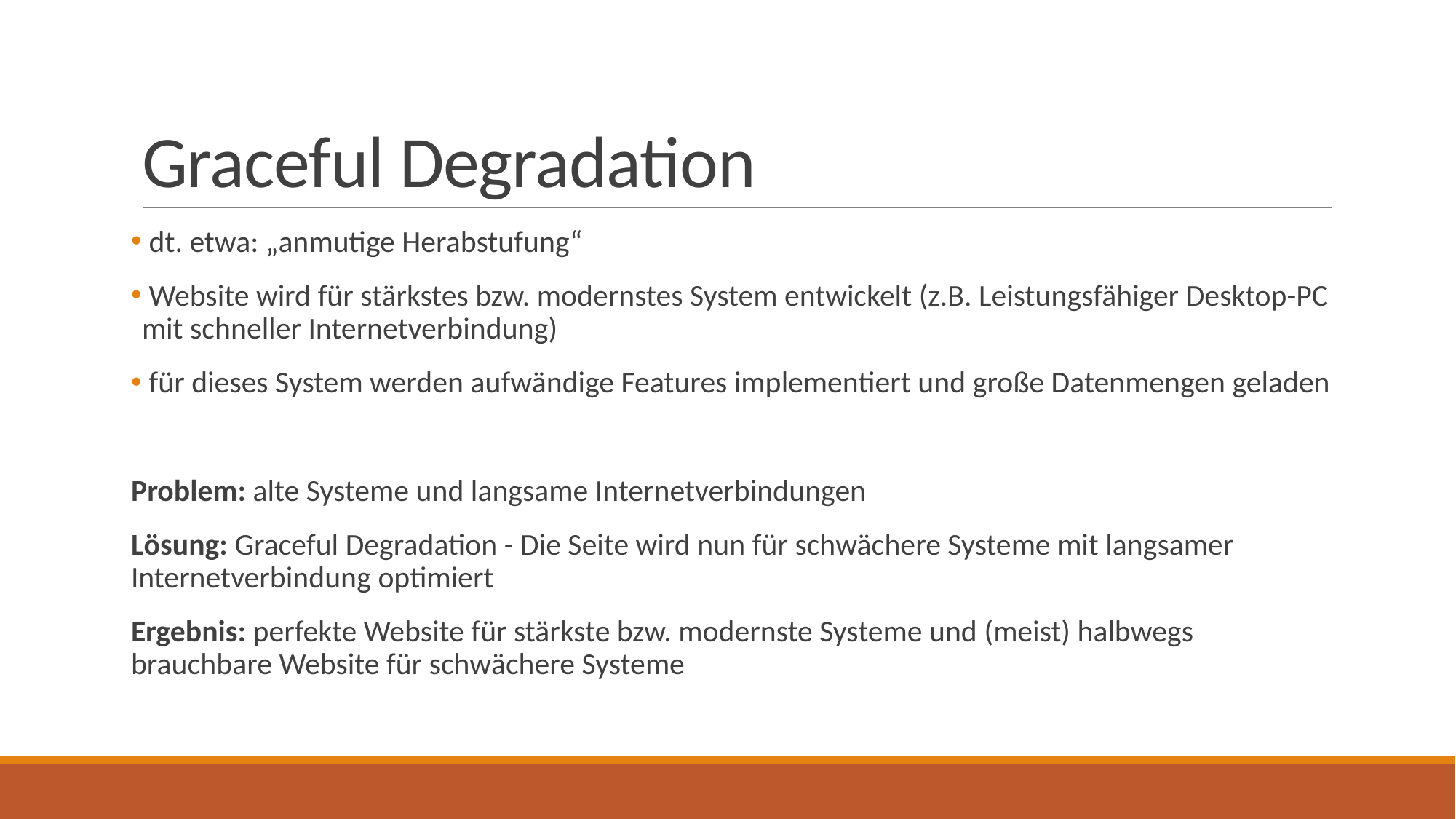

# Graceful Degradation
 dt. etwa: „anmutige Herabstufung“
 Website wird für stärkstes bzw. modernstes System entwickelt (z.B. Leistungsfähiger Desktop-PC mit schneller Internetverbindung)
 für dieses System werden aufwändige Features implementiert und große Datenmengen geladen

Problem: alte Systeme und langsame Internetverbindungen
Lösung: Graceful Degradation - Die Seite wird nun für schwächere Systeme mit langsamer Internetverbindung optimiert
Ergebnis: perfekte Website für stärkste bzw. modernste Systeme und (meist) halbwegs  brauchbare Website für schwächere Systeme